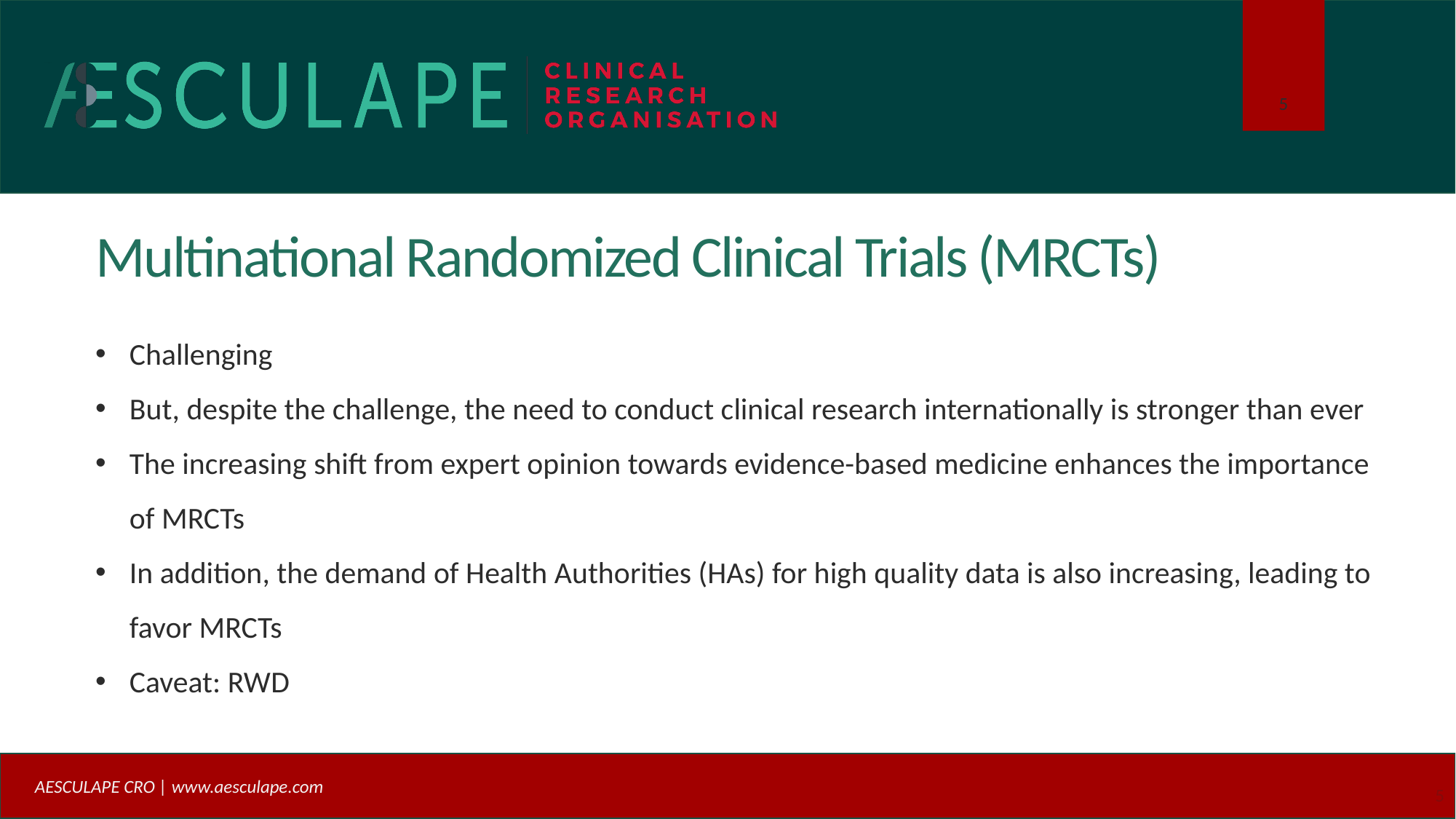

# Multinational Randomized Clinical Trials (MRCTs)
Challenging
But, despite the challenge, the need to conduct clinical research internationally is stronger than ever
The increasing shift from expert opinion towards evidence-based medicine enhances the importance of MRCTs
In addition, the demand of Health Authorities (HAs) for high quality data is also increasing, leading to favor MRCTs
Caveat: RWD

5